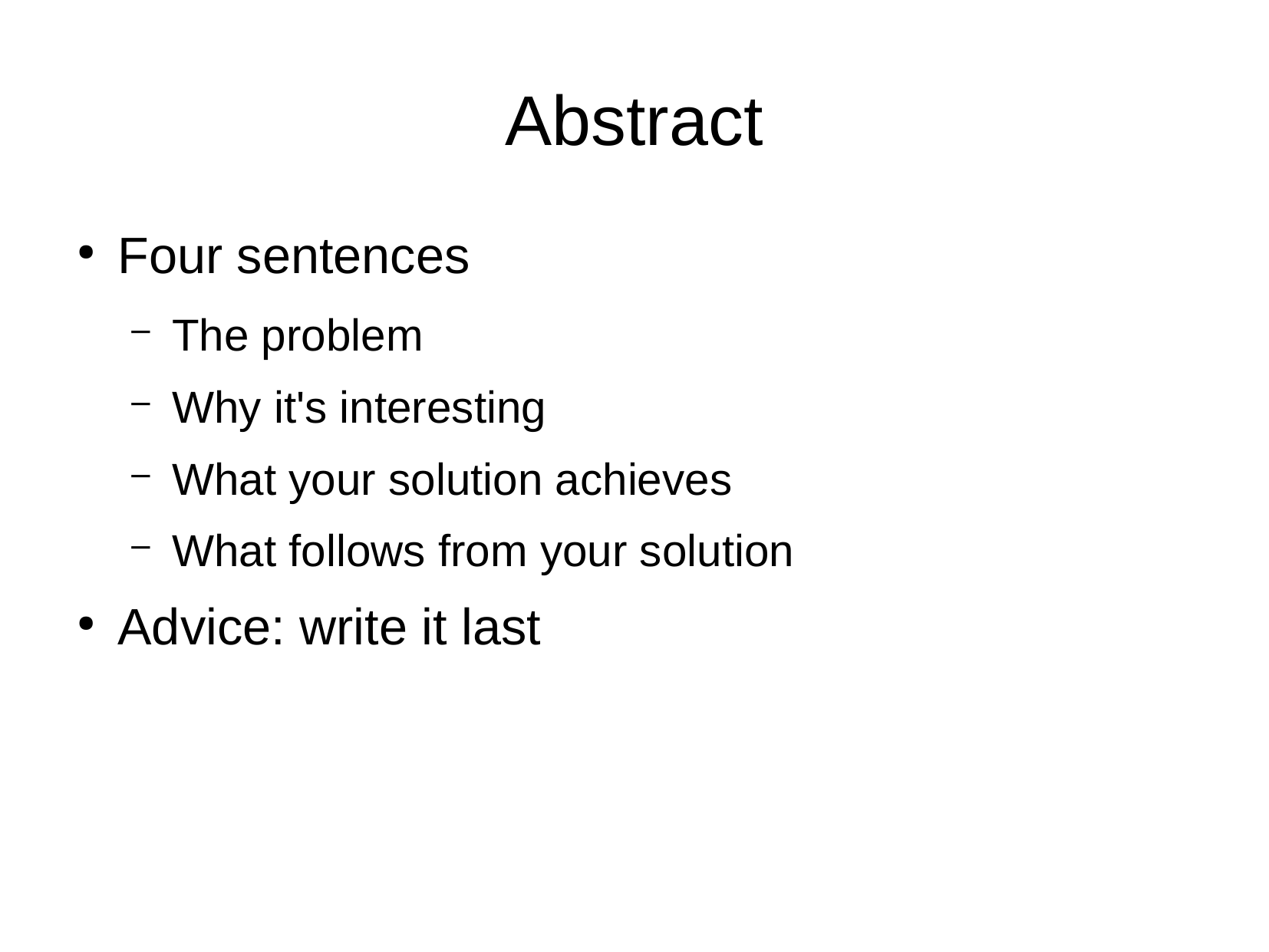

Abstract
Four sentences
The problem
Why it's interesting
What your solution achieves
What follows from your solution
Advice: write it last